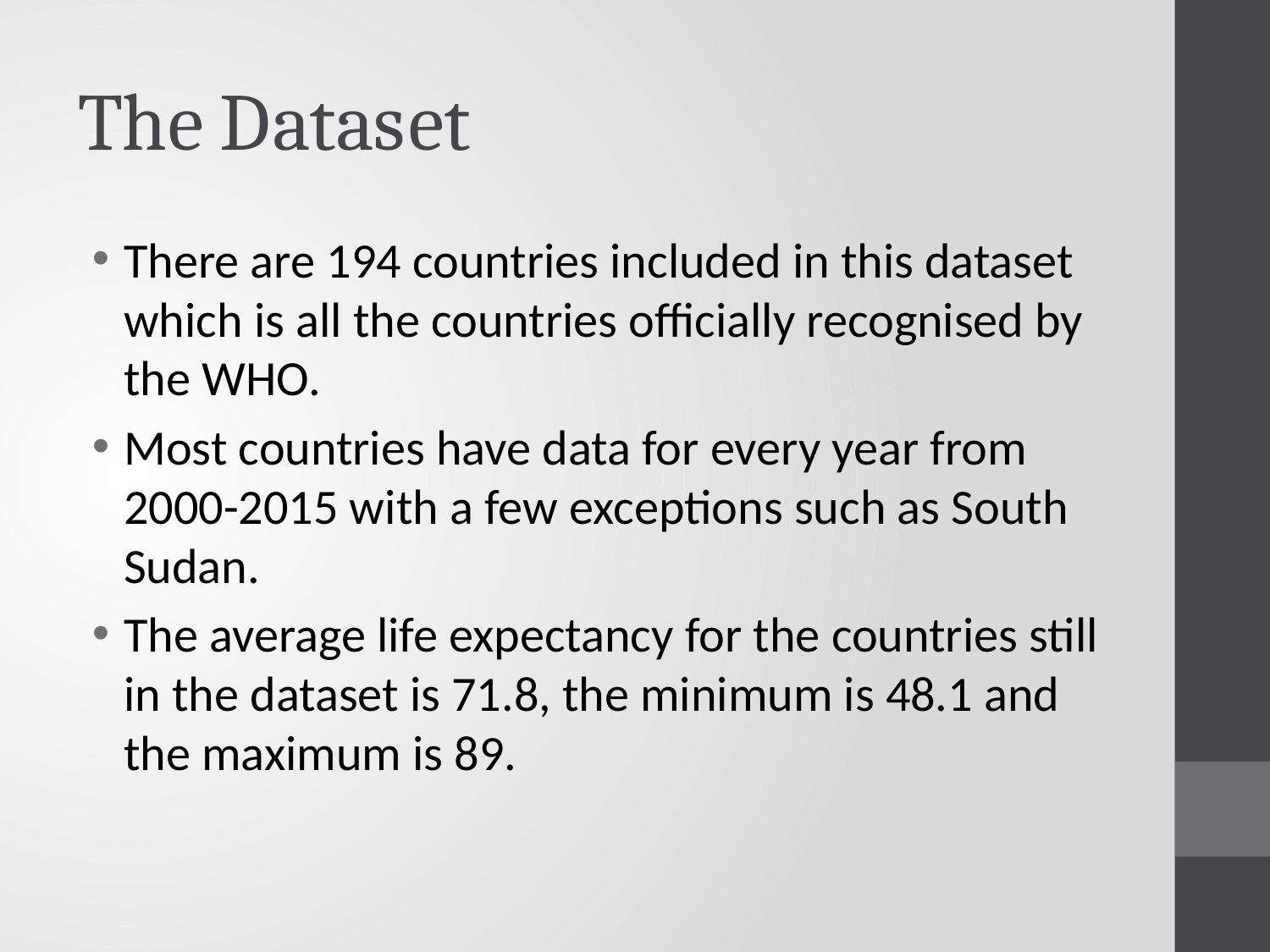

# The Dataset
There are 194 countries included in this dataset which is all the countries officially recognised by the WHO.
Most countries have data for every year from 2000-2015 with a few exceptions such as South Sudan.
The average life expectancy for the countries still in the dataset is 71.8, the minimum is 48.1 and the maximum is 89.